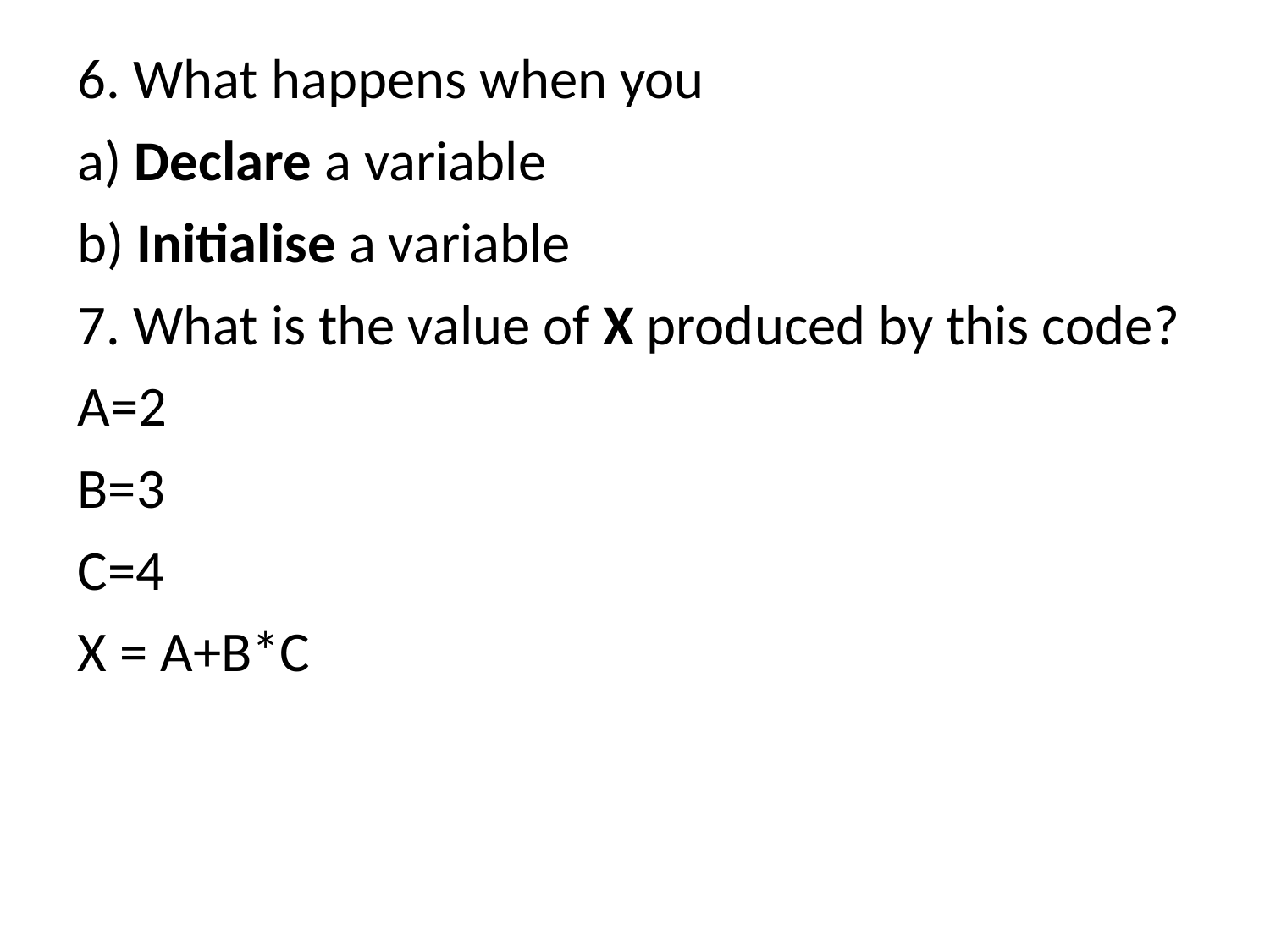

6. What happens when you
a) Declare a variable
b) Initialise a variable
7. What is the value of X produced by this code?
A=2
B=3
C=4
X = A+B*C